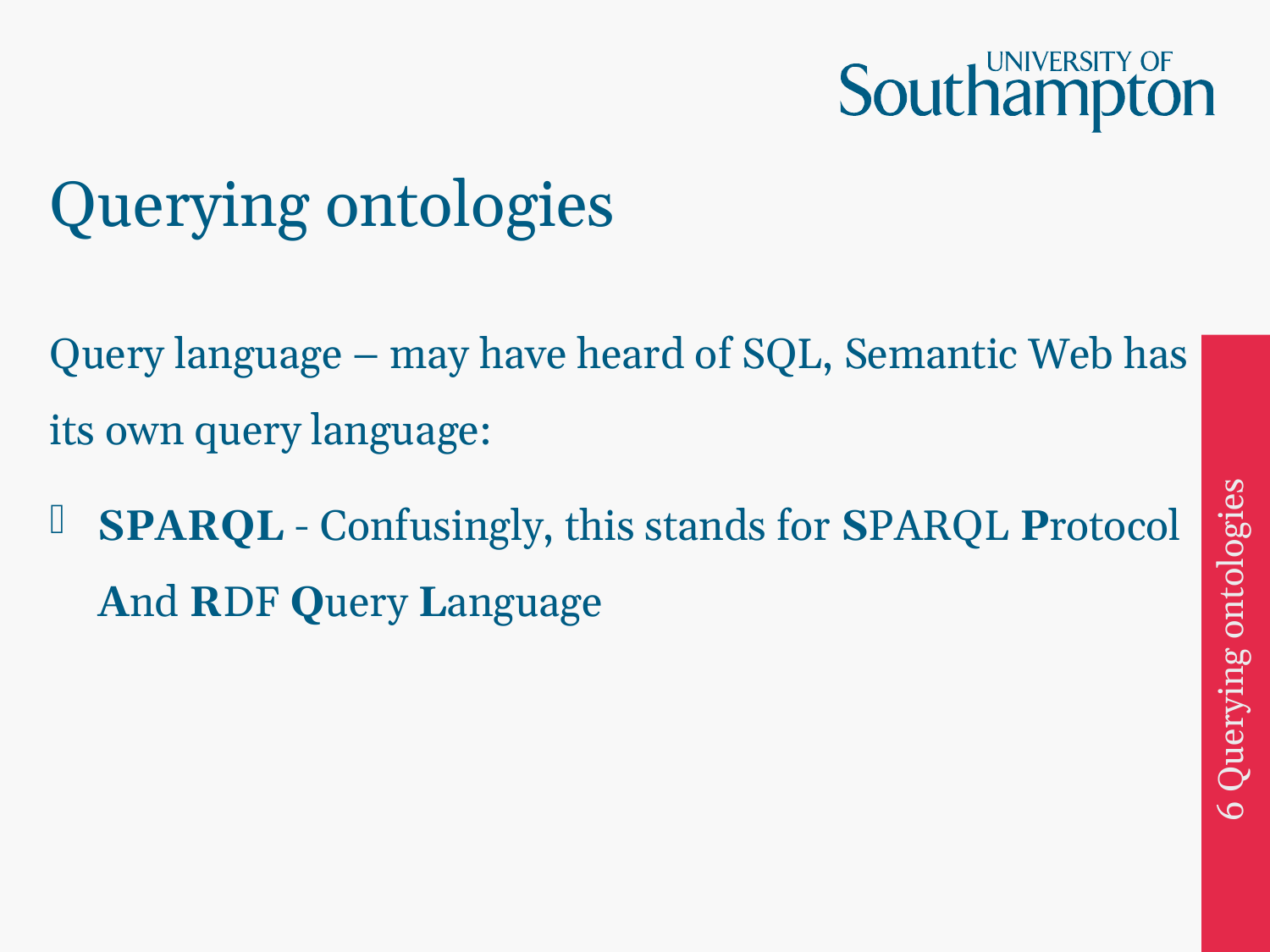

# Querying ontologies
Query language – may have heard of SQL, Semantic Web has its own query language:
SPARQL - Confusingly, this stands for SPARQL Protocol And RDF Query Language
6 Querying ontologies